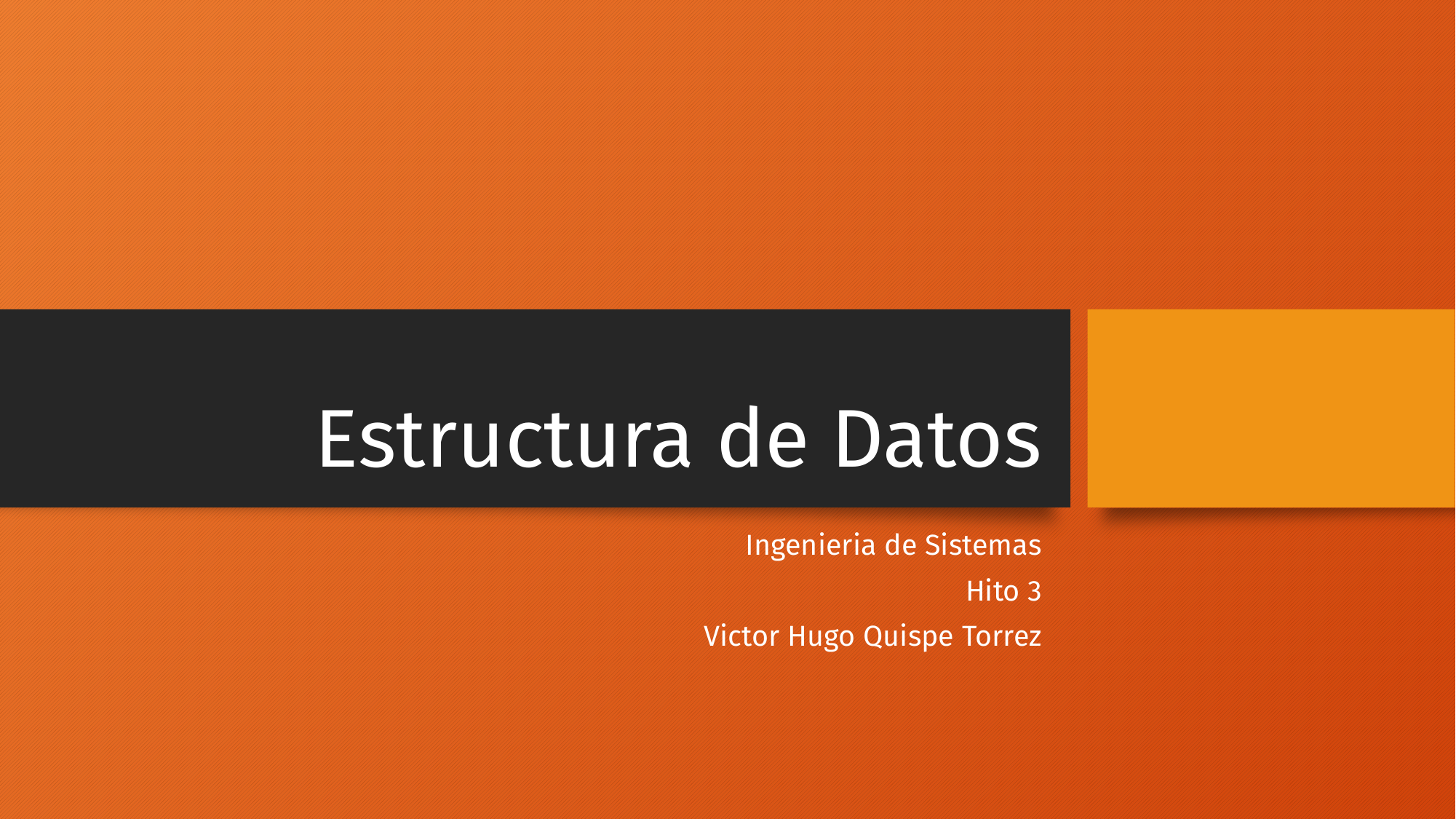

# Estructura de Datos
Ingenieria de Sistemas
Hito 3
Victor Hugo Quispe Torrez